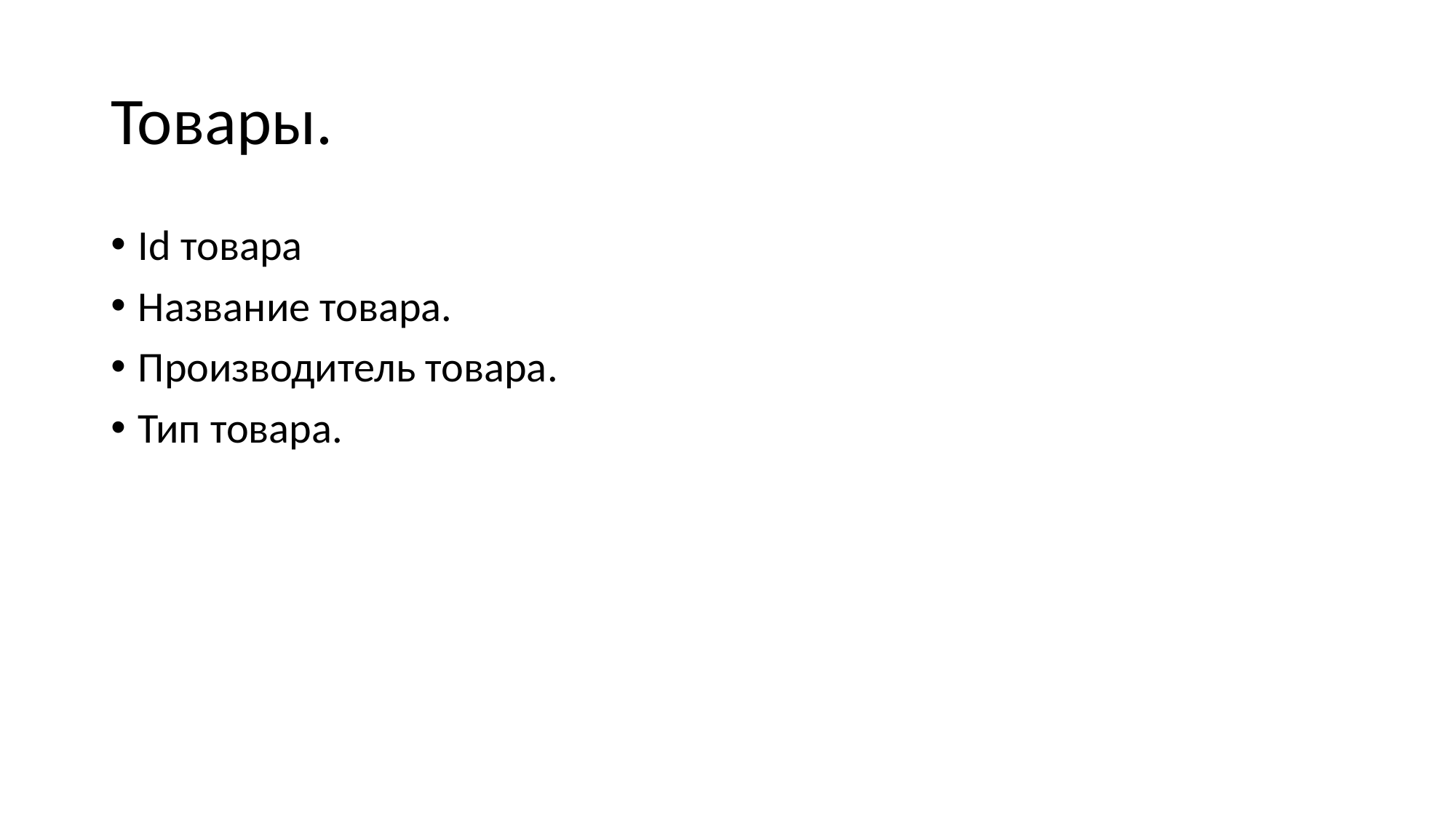

# Товары.
Id товара
Название товара.
Производитель товара.
Тип товара.